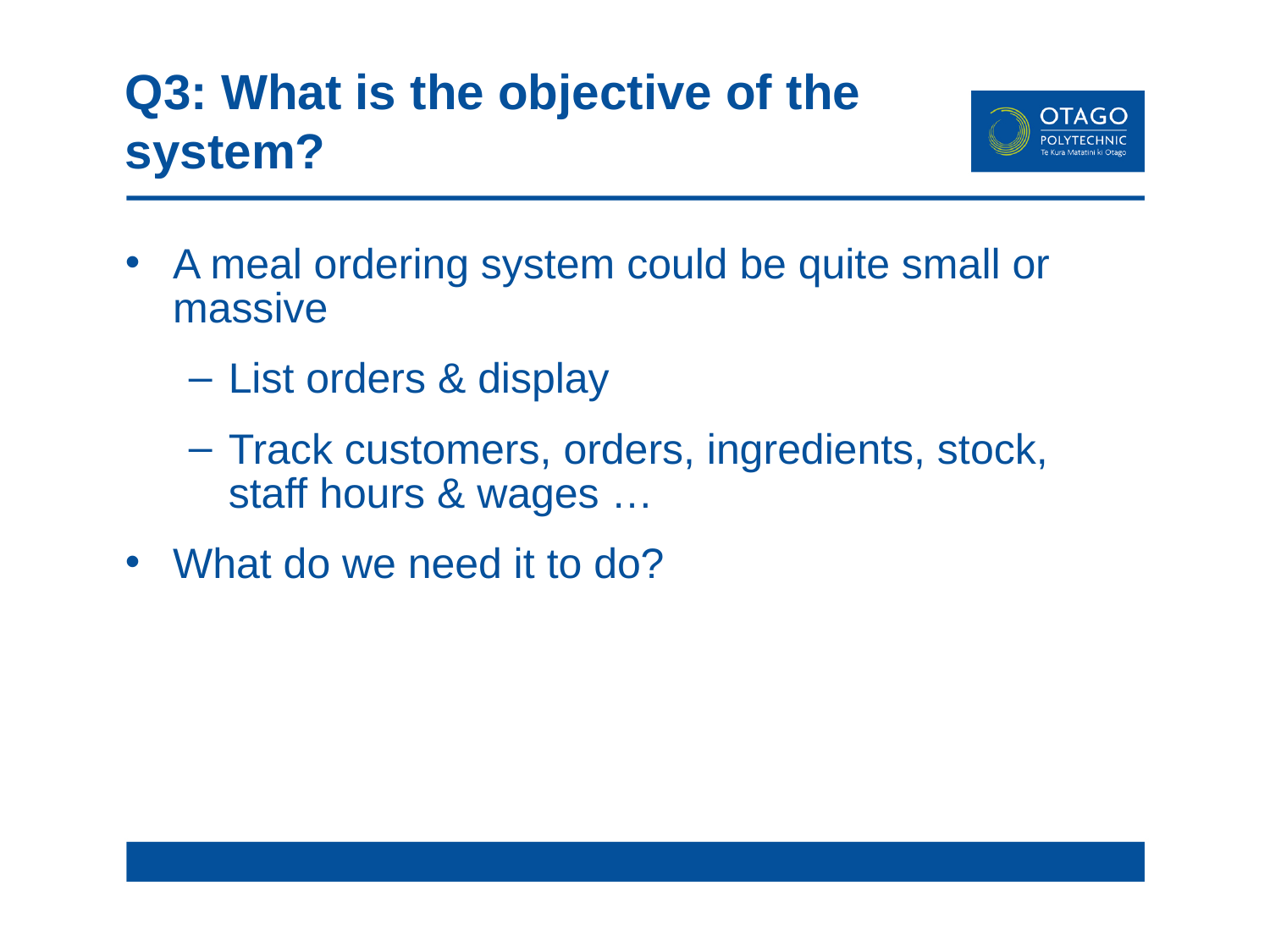

# Q3: What is the objective of the system?
A meal ordering system could be quite small or massive
List orders & display
Track customers, orders, ingredients, stock, staff hours & wages …
What do we need it to do?